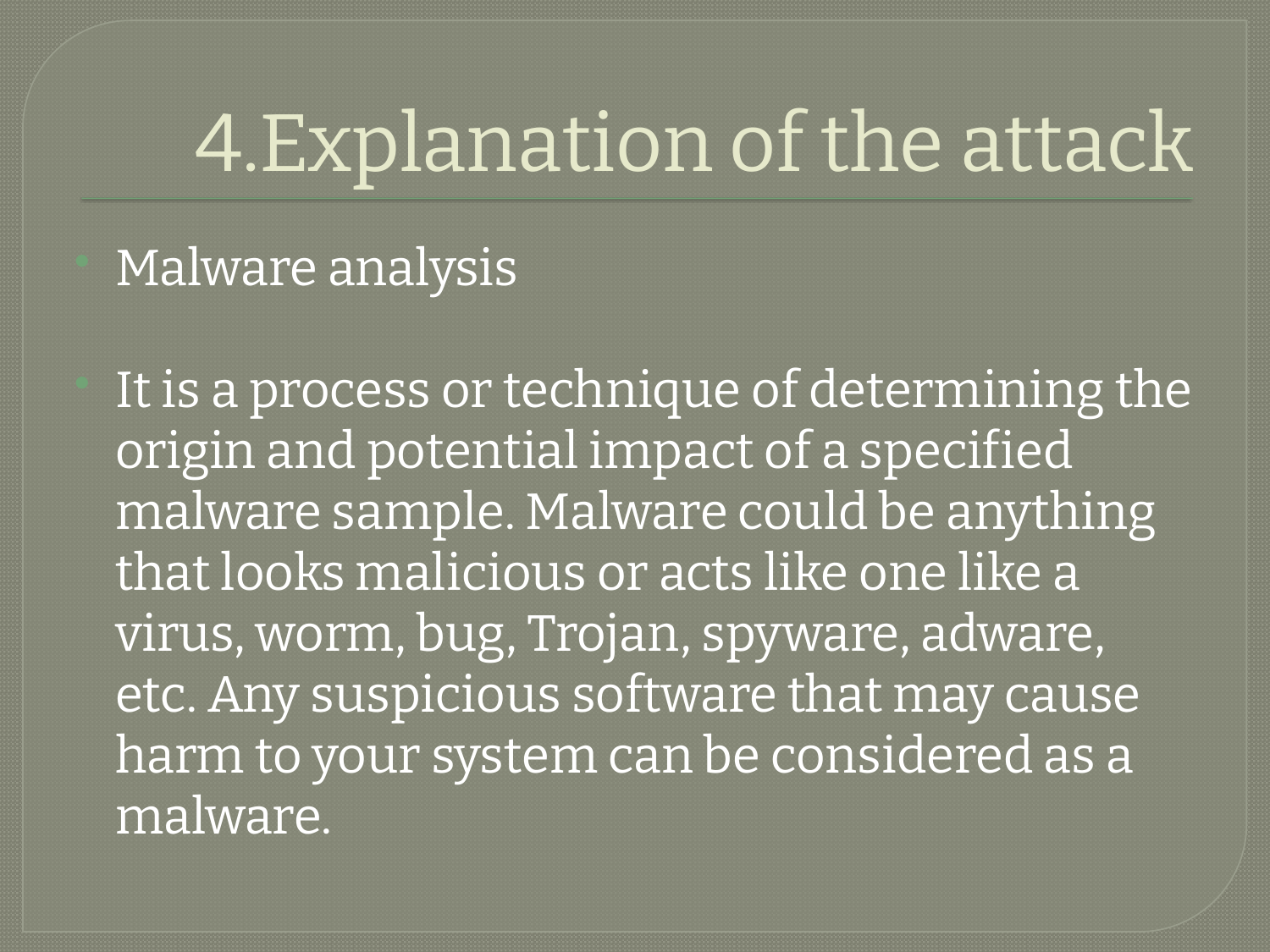

# 4.Explanation of the attack
Malware analysis

It is a process or technique of determining the origin and potential impact of a specified malware sample. Malware could be anything that looks malicious or acts like one like a virus, worm, bug, Trojan, spyware, adware, etc. Any suspicious software that may cause harm to your system can be considered as a malware.